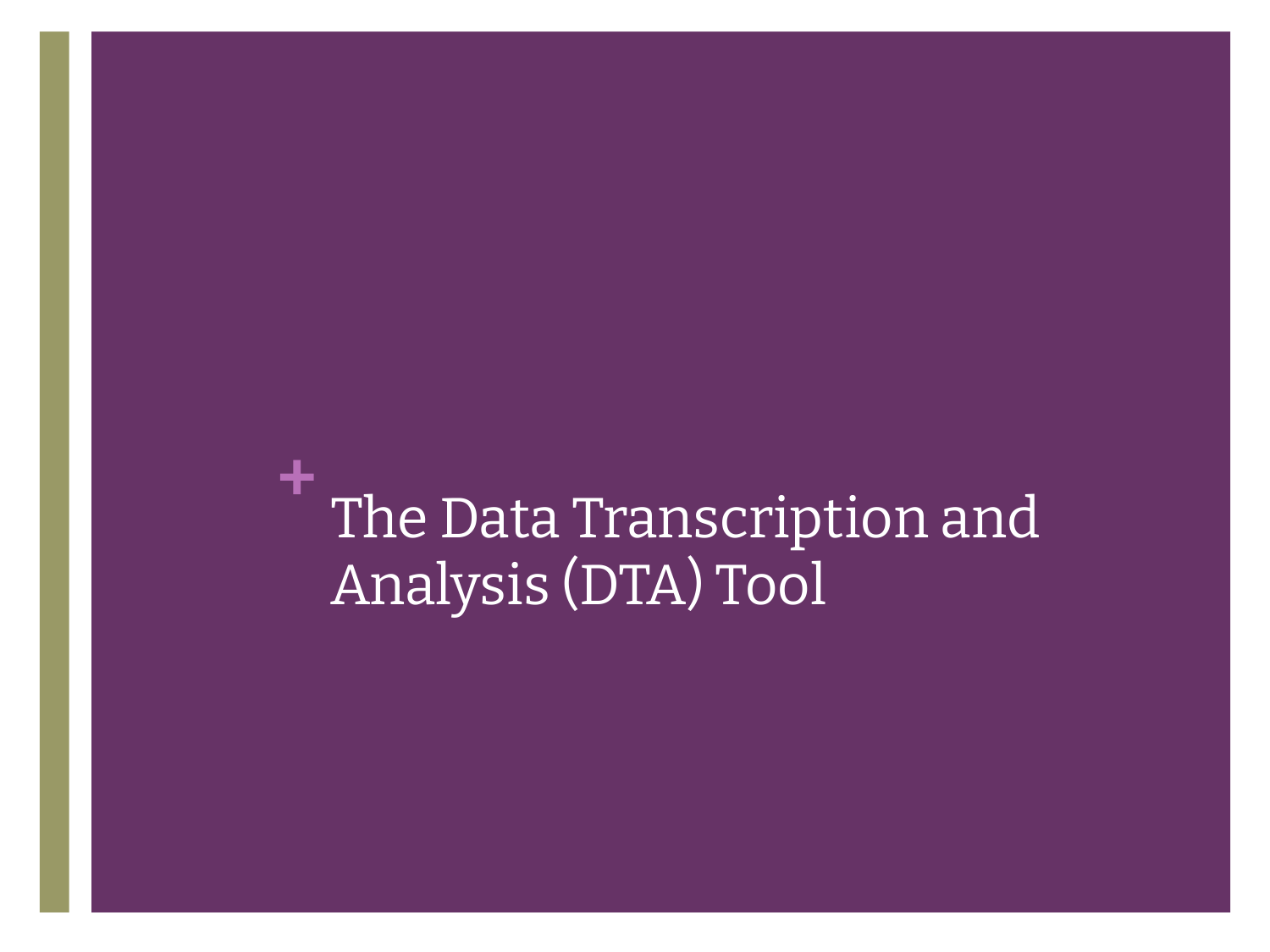

# The Data Transcription and Analysis (DTA) Tool